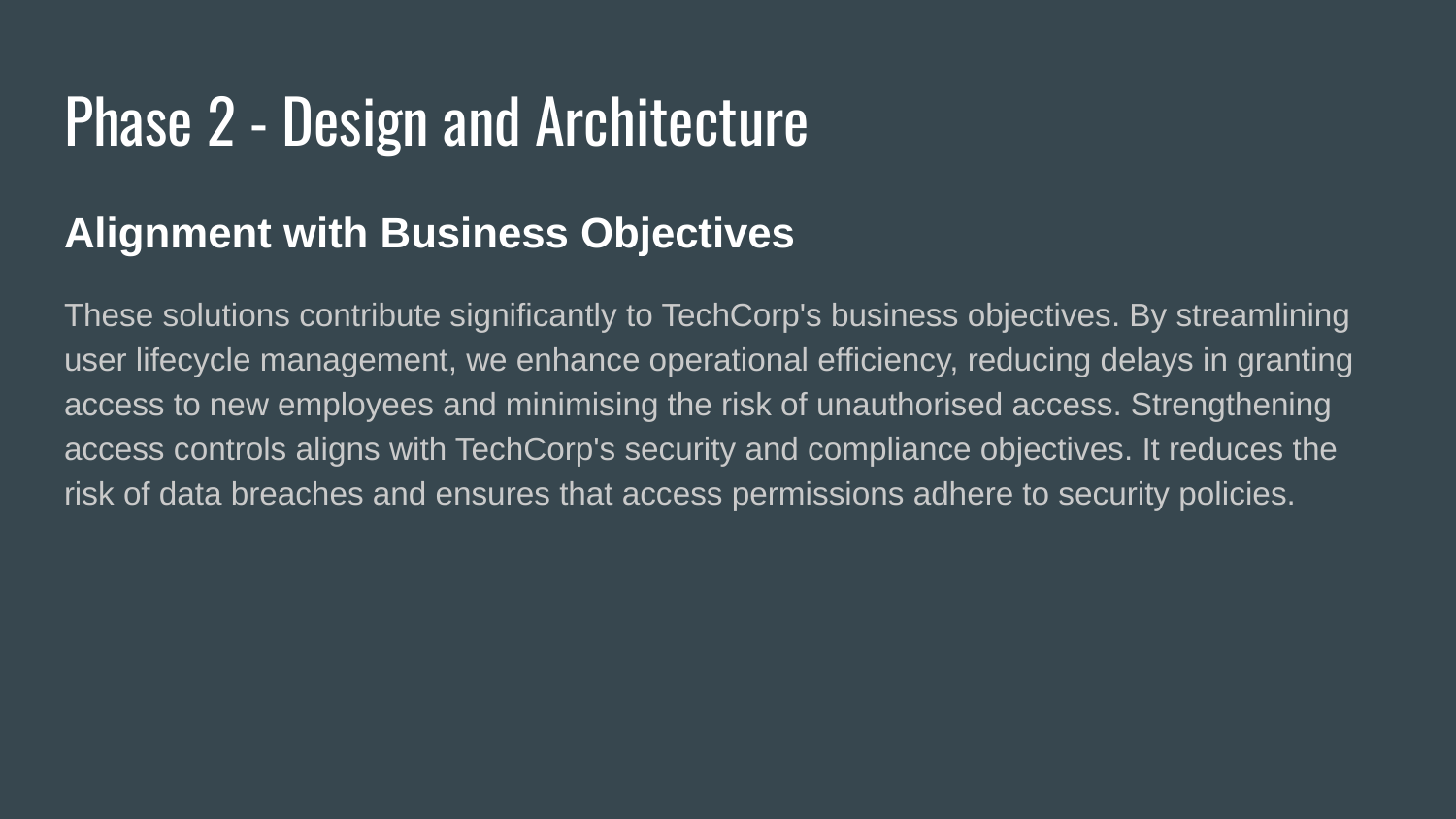

# Phase 2 - Design and Architecture
Alignment with Business Objectives
These solutions contribute significantly to TechCorp's business objectives. By streamlining user lifecycle management, we enhance operational efficiency, reducing delays in granting access to new employees and minimising the risk of unauthorised access. Strengthening access controls aligns with TechCorp's security and compliance objectives. It reduces the risk of data breaches and ensures that access permissions adhere to security policies.